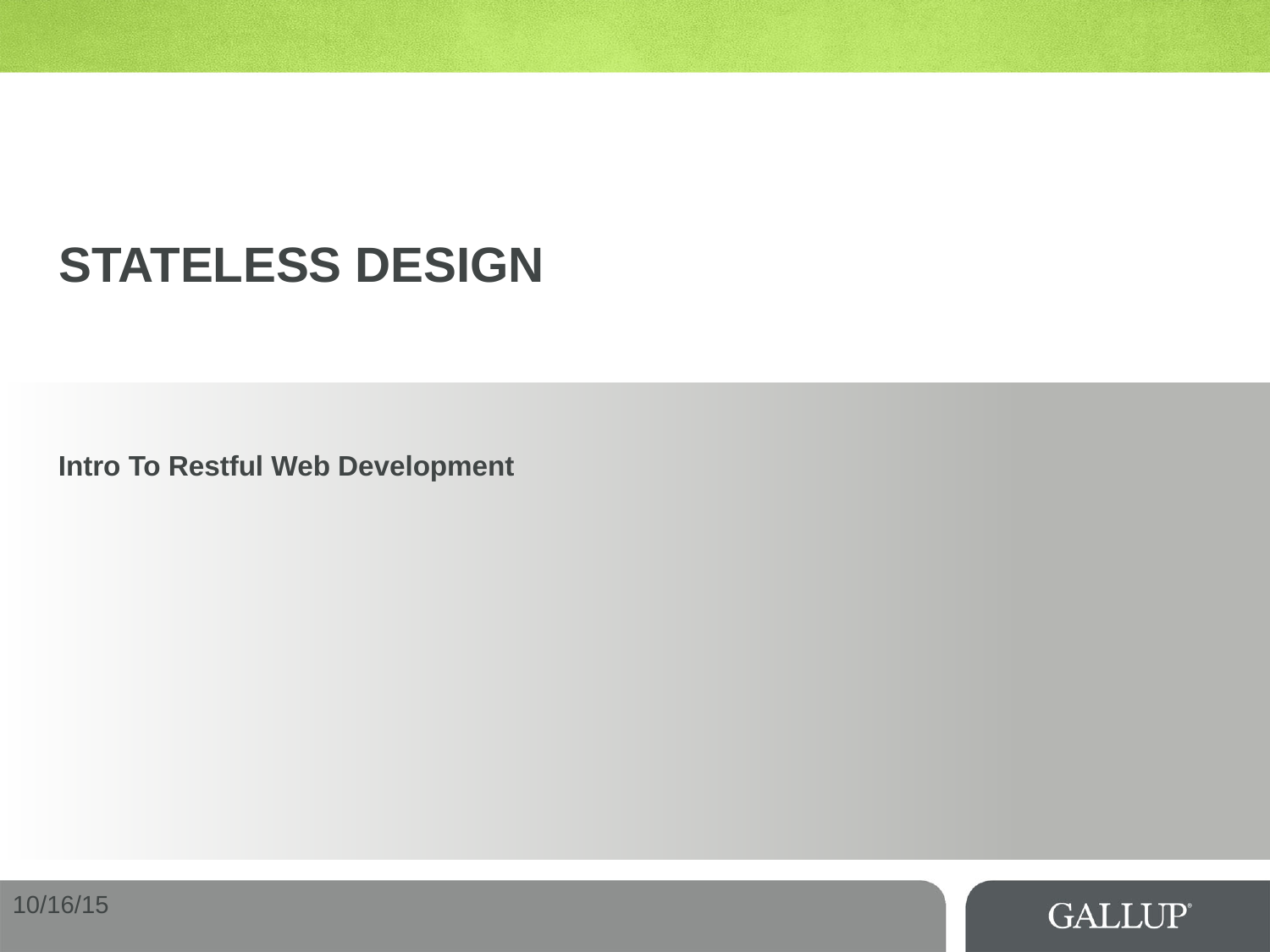

# Stateless Design

Intro To Restful Web Development

10/16/15